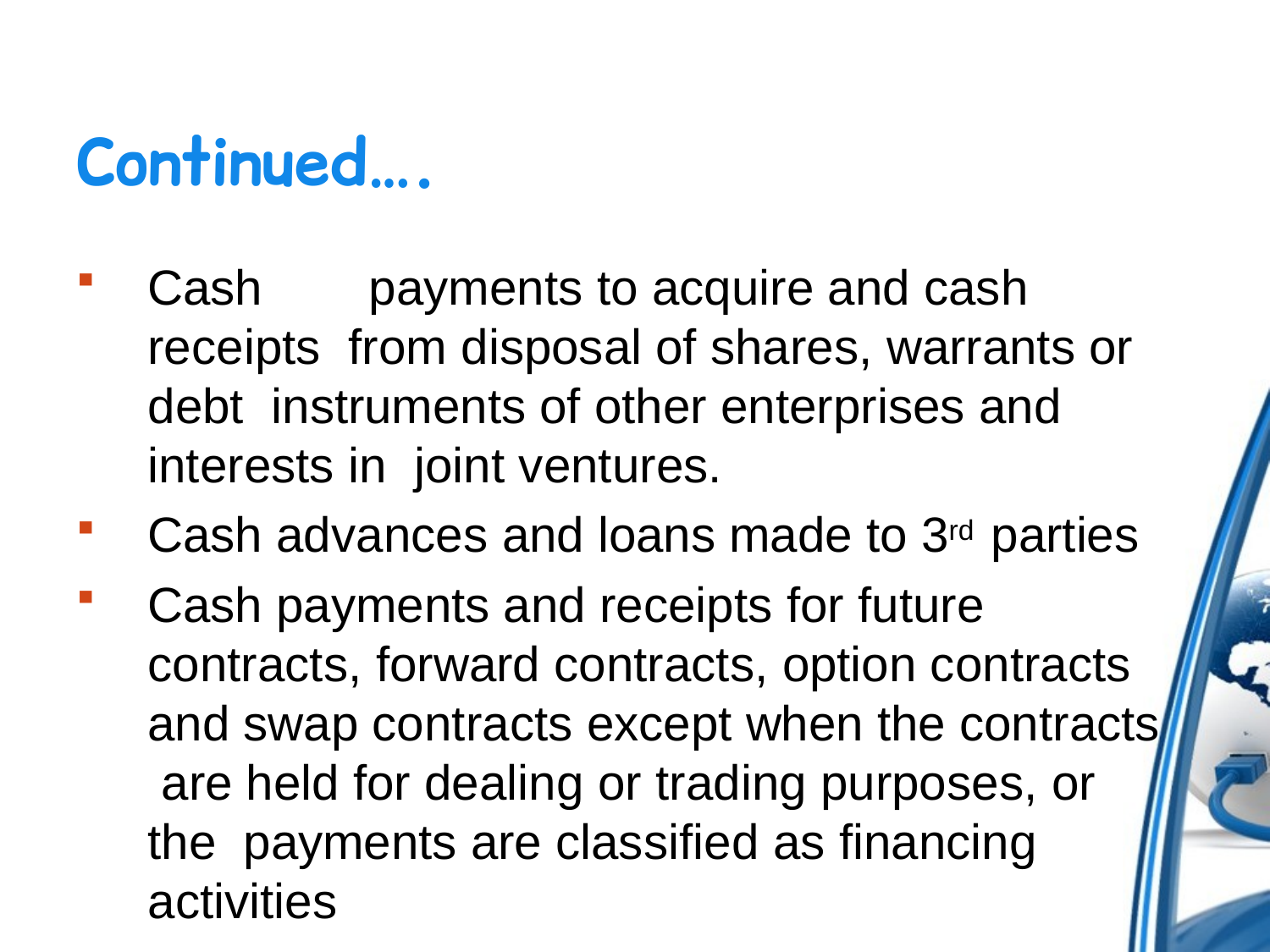

# Continued….
Cash	payments to acquire and cash receipts  from disposal of shares, warrants or debt  instruments of other enterprises and interests in  joint ventures.
Cash advances and loans made to 3rd parties
Cash payments and receipts for future  contracts, forward contracts, option contracts  and swap contracts except when the contracts  are held for dealing or trading purposes, or the  payments are classified as financing activities